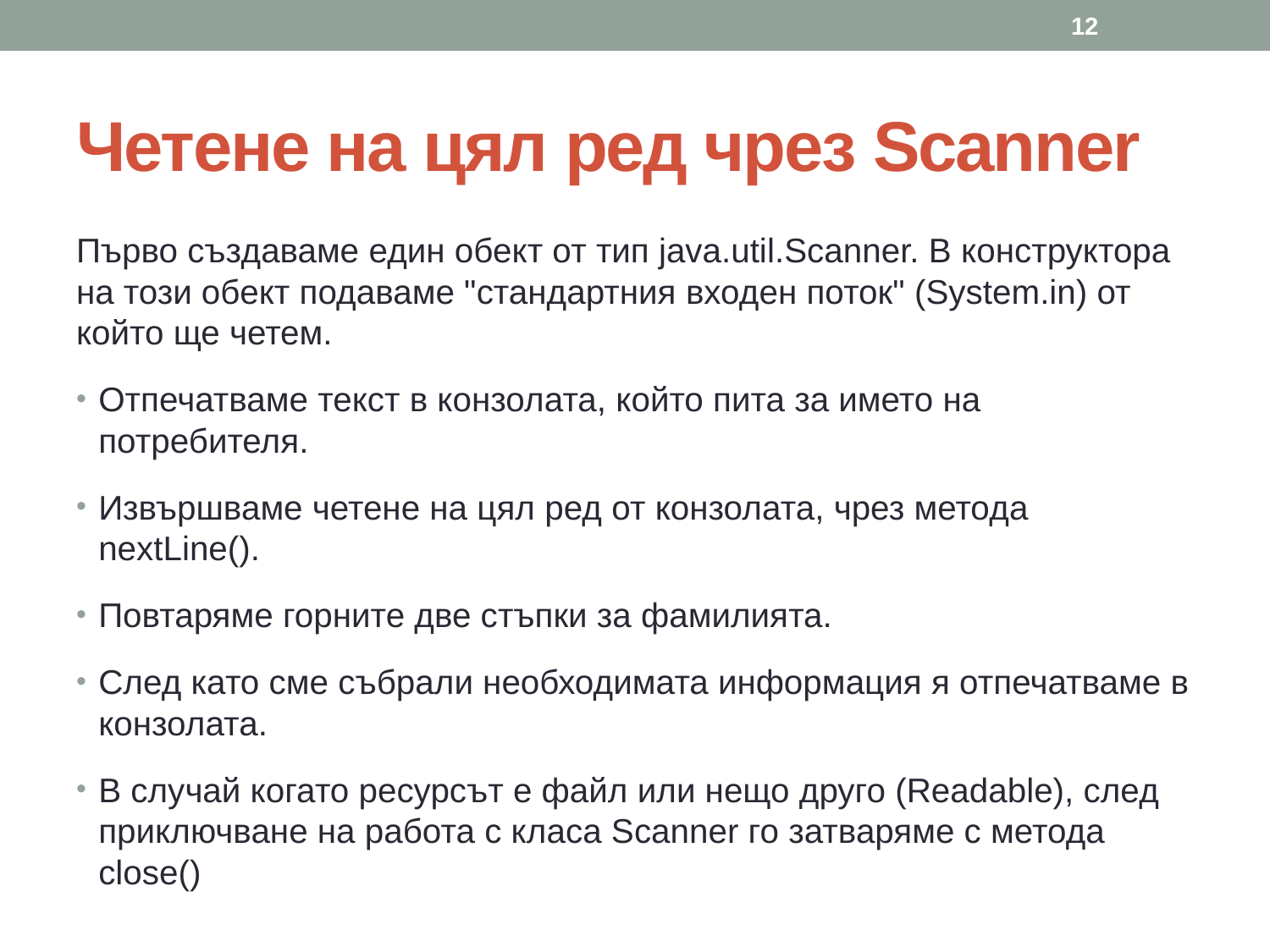

12
# Четене на цял ред чрез Scanner
Първо създаваме един обект от тип java.util.Scanner. В конструктора на този обект подаваме "стандартния входен поток" (System.in) от който ще четем.
Отпечатваме текст в конзолата, който пита за името на потребителя.
Извършваме четене на цял ред от конзолата, чрез метода nextLine().
Повтаряме горните две стъпки за фамилията.
След като сме събрали необходимата информация я отпечатваме в конзолата.
В случай когато ресурсът е файл или нещо друго (Readable), след приключване на работа с класа Scanner го затваряме с метода close()